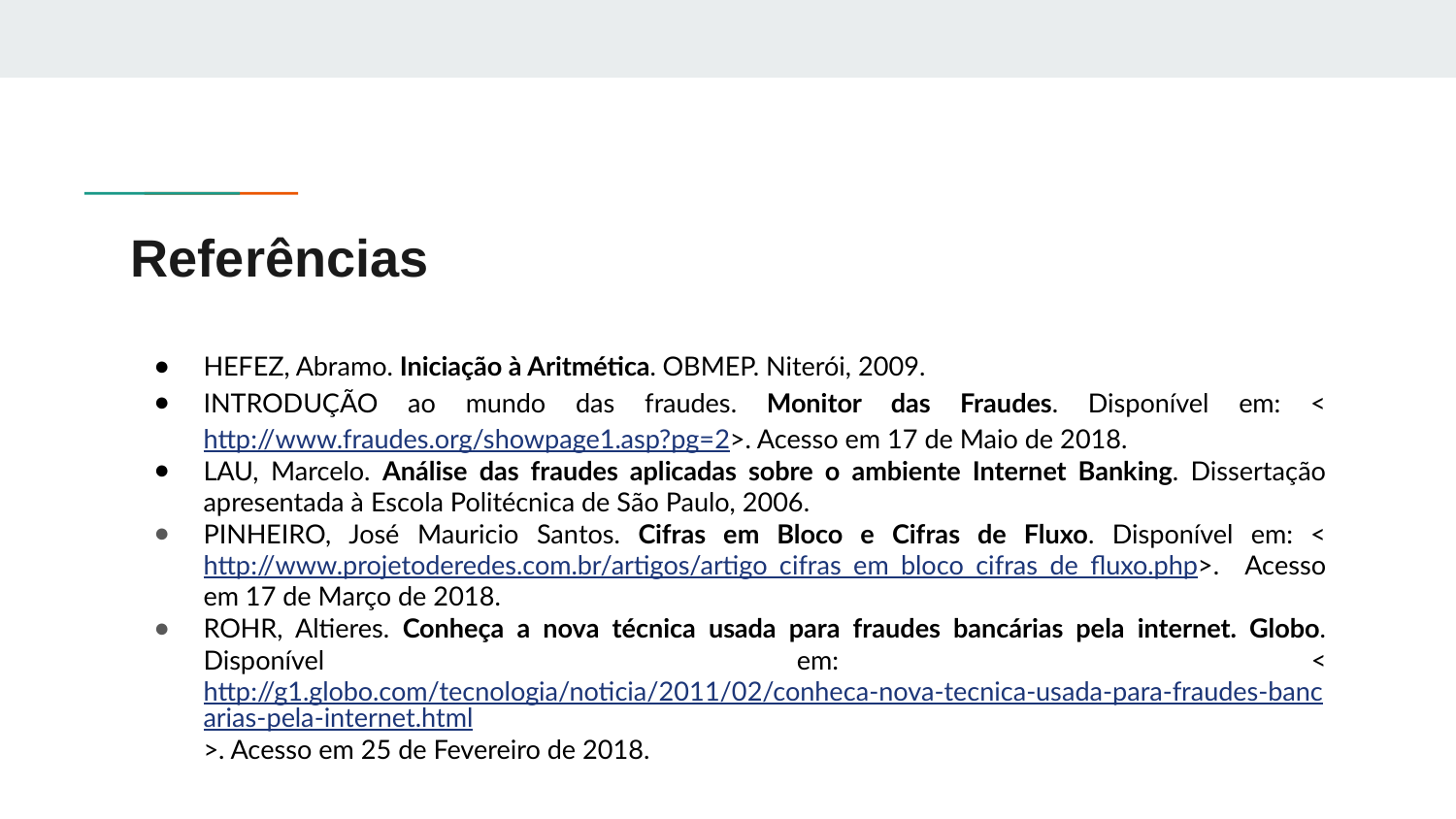

# Referências
HEFEZ, Abramo. Iniciação à Aritmética. OBMEP. Niterói, 2009.
INTRODUÇÃO ao mundo das fraudes. Monitor das Fraudes. Disponível em: <http://www.fraudes.org/showpage1.asp?pg=2>. Acesso em 17 de Maio de 2018.
LAU, Marcelo. Análise das fraudes aplicadas sobre o ambiente Internet Banking. Dissertação apresentada à Escola Politécnica de São Paulo, 2006.
PINHEIRO, José Mauricio Santos. Cifras em Bloco e Cifras de Fluxo. Disponível em: <http://www.projetoderedes.com.br/artigos/artigo_cifras_em_bloco_cifras_de_fluxo.php>. Acesso em 17 de Março de 2018.
ROHR, Altieres. Conheça a nova técnica usada para fraudes bancárias pela internet. Globo. Disponível em: <http://g1.globo.com/tecnologia/noticia/2011/02/conheca-nova-tecnica-usada-para-fraudes-bancarias-pela-internet.html>. Acesso em 25 de Fevereiro de 2018.